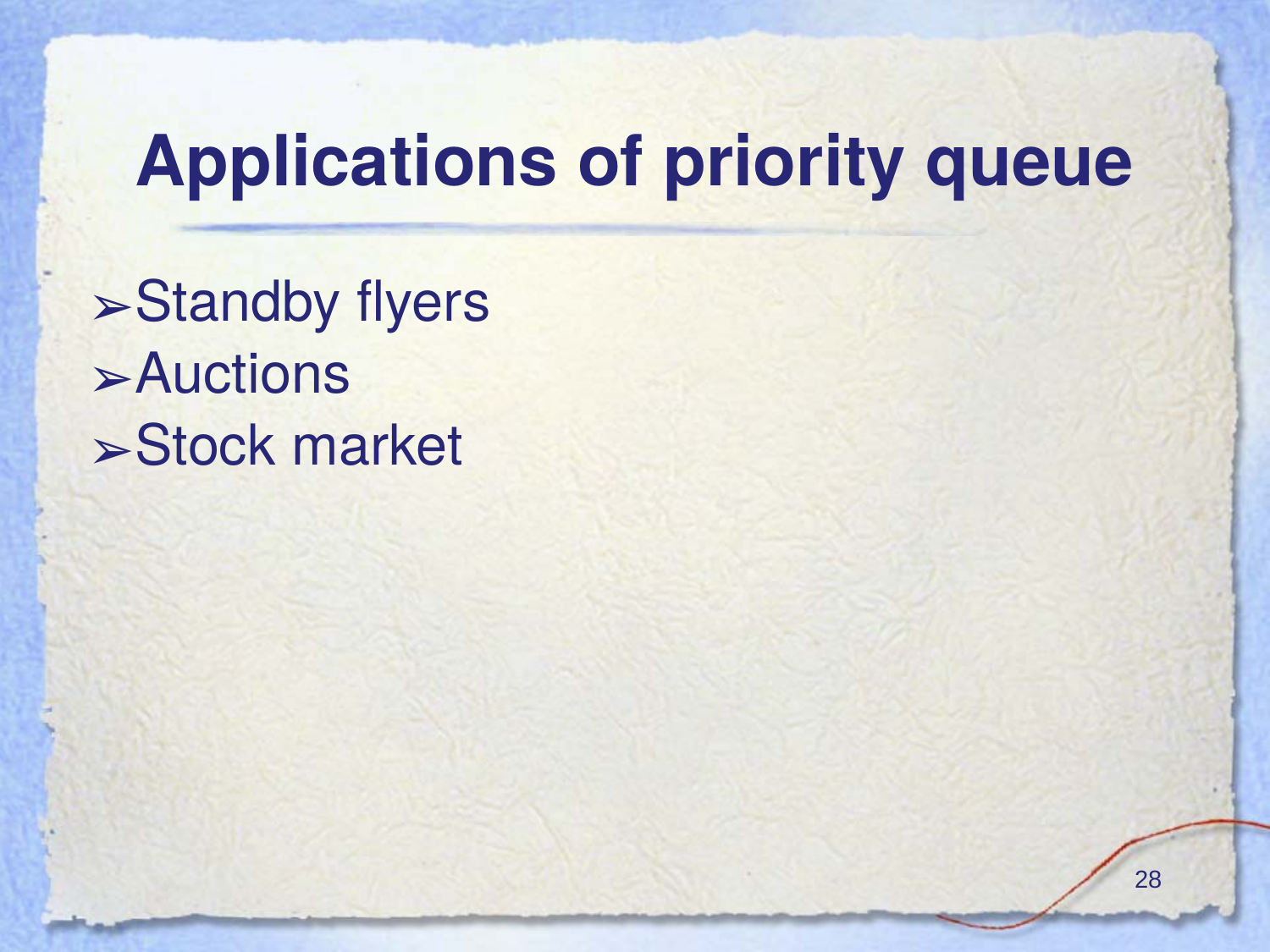

# Applications of priority queue
Standby flyers
Auctions
Stock market

28